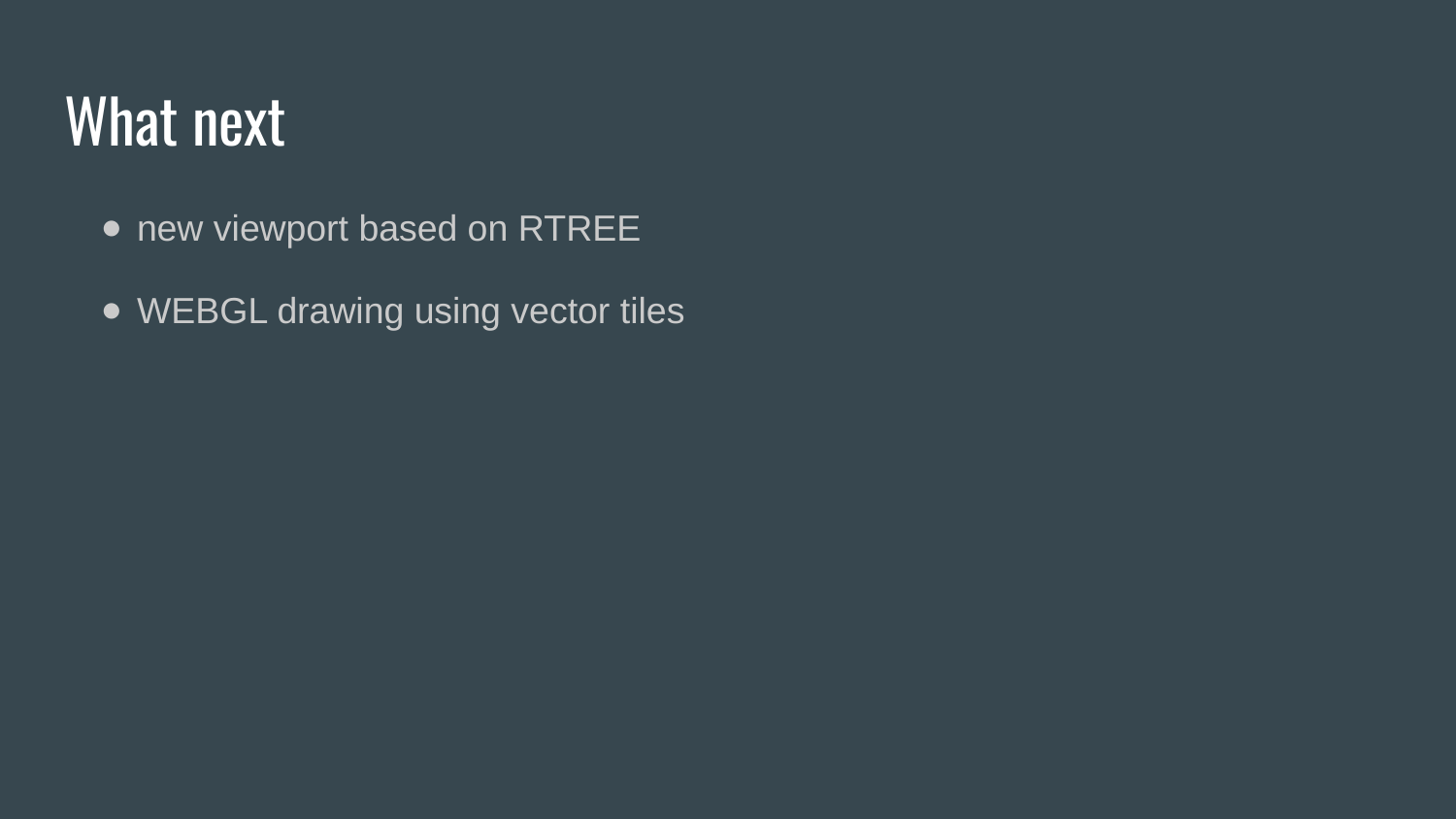

# What next
new viewport based on RTREE
WEBGL drawing using vector tiles